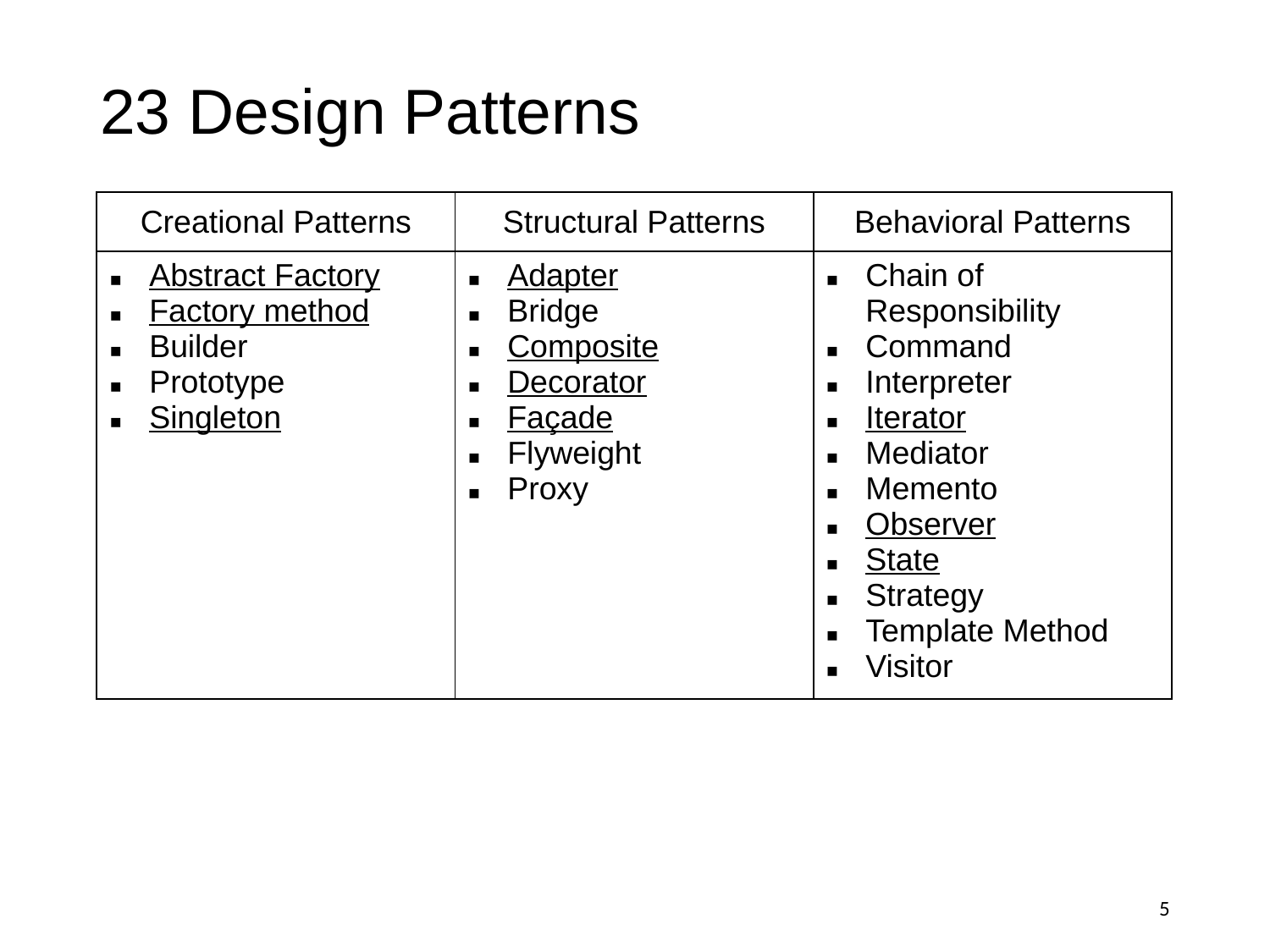

# 23 Design Patterns

| Creational Patterns | Structural Patterns | Behavioral Patterns |
| --- | --- | --- |
| Abstract Factory Factory method Builder Prototype Singleton | Adapter Bridge Composite Decorator Façade Flyweight Proxy | Chain of Responsibility Command Interpreter Iterator Mediator Memento Observer State Strategy Template Method Visitor |
5